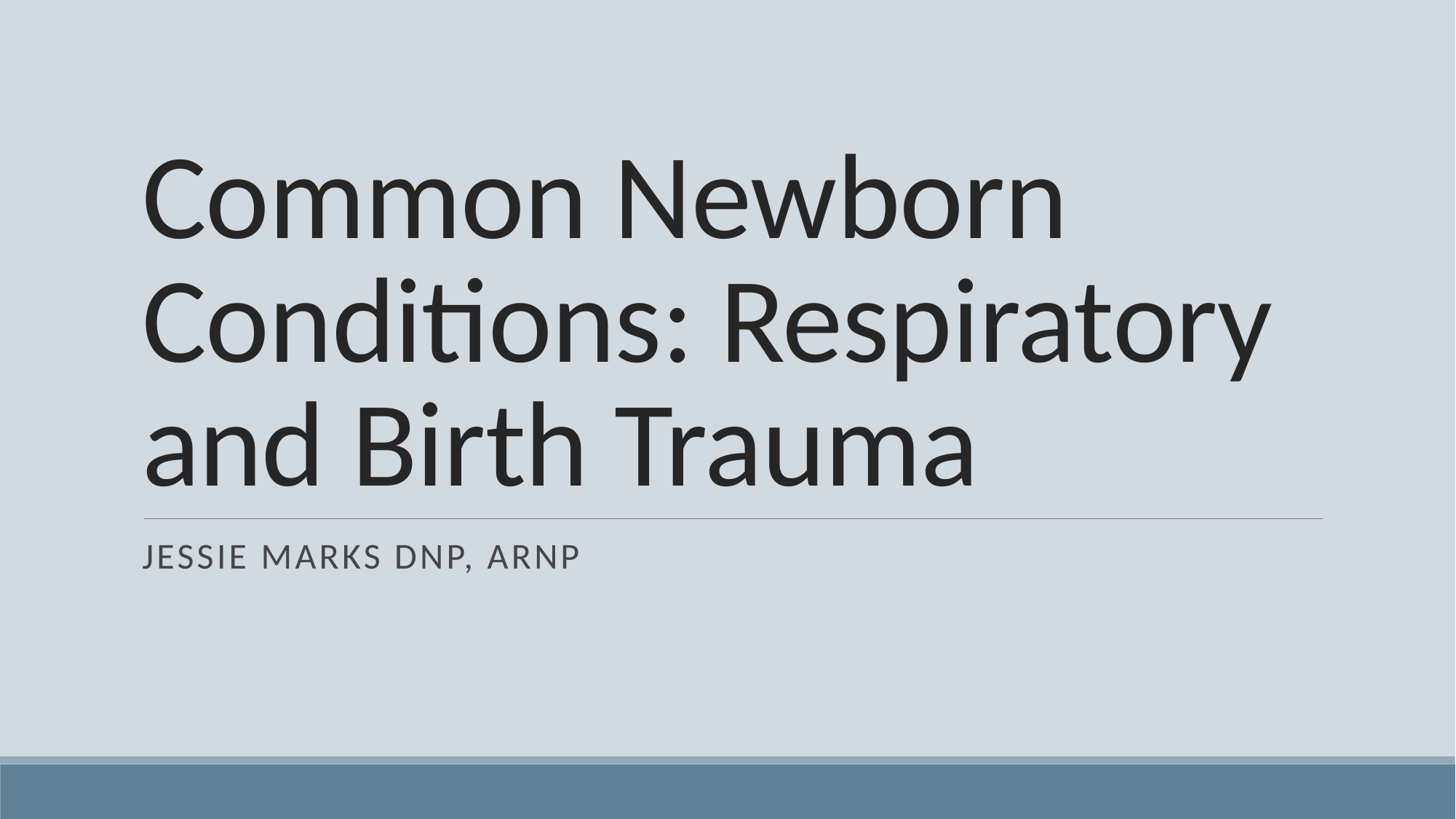

# Common Newborn Conditions: Respiratory and Birth Trauma
Jessie Marks DNP, ARNP